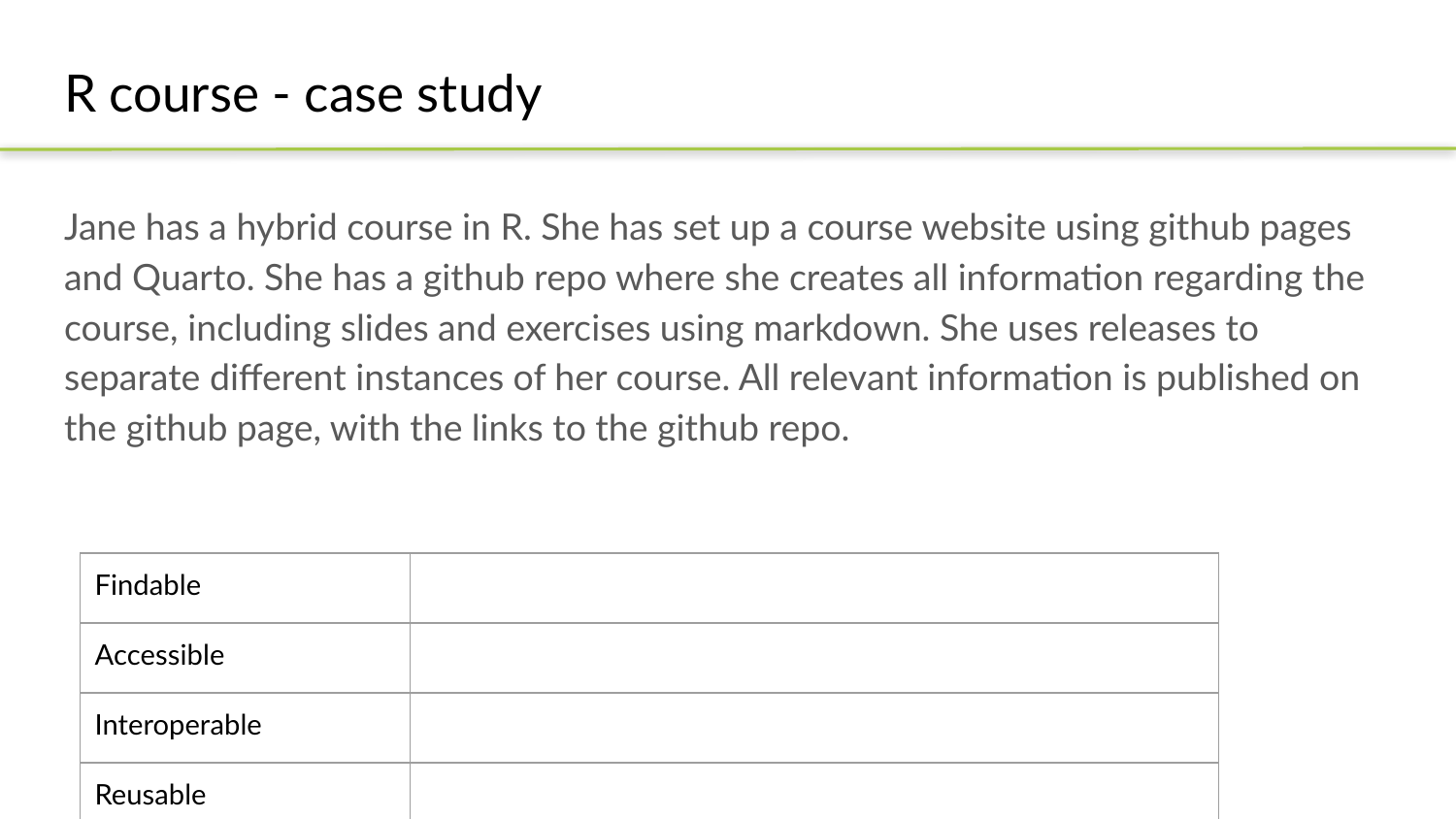

# R course - case study
Jane has a hybrid course in R. She has set up a course website using github pages and Quarto. She has a github repo where she creates all information regarding the course, including slides and exercises using markdown. She uses releases to separate different instances of her course. All relevant information is published on the github page, with the links to the github repo.
| Findable |  |
| --- | --- |
| Accessible |  |
| Interoperable |  |
| Reusable |  |